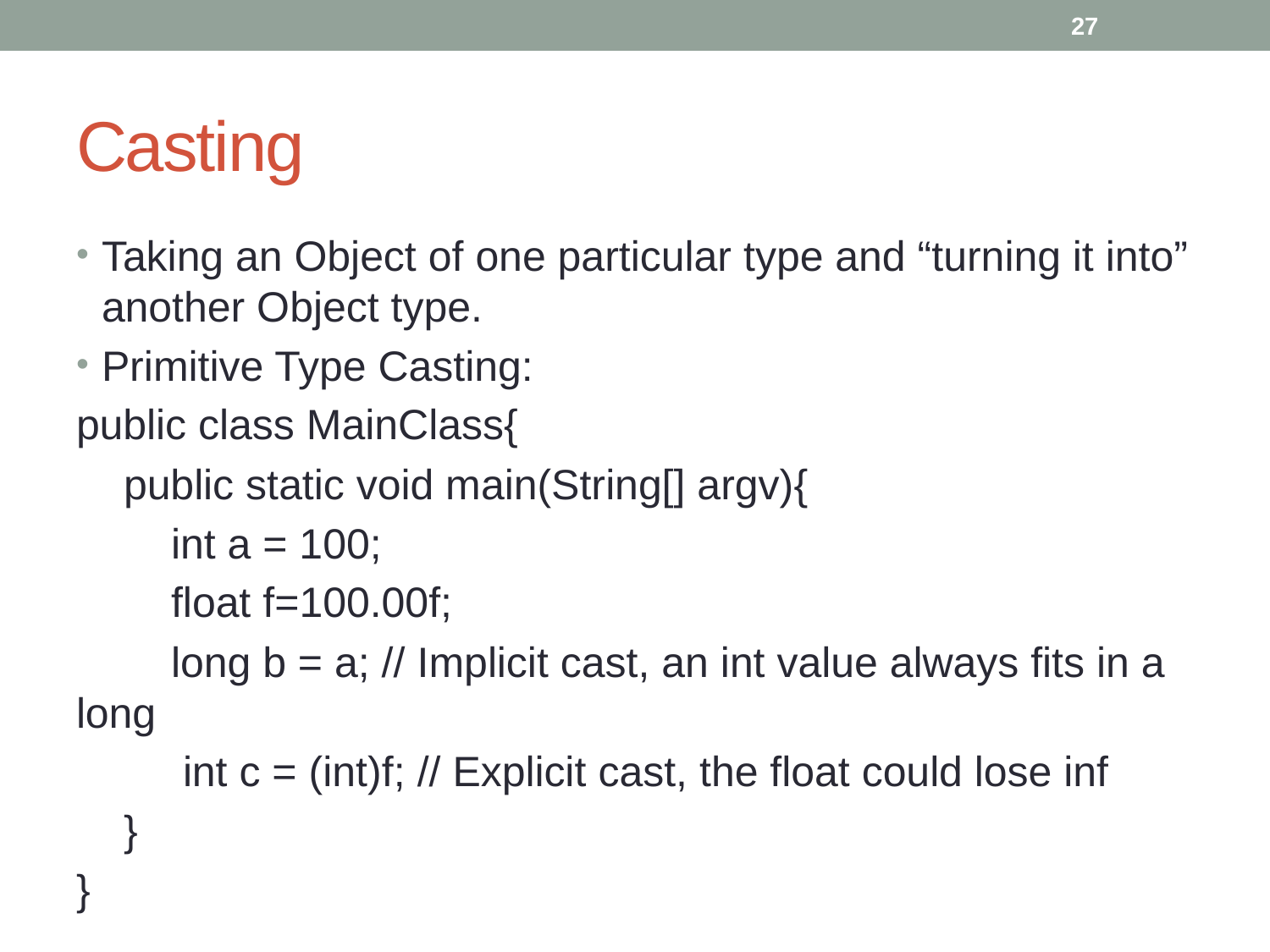

27
# Casting
Taking an Object of one particular type and “turning it into” another Object type.
Primitive Type Casting:
public class MainClass{
    public static void main(String[] argv){
        int a = 100;
        float f=100.00f;
        long b = a; // Implicit cast, an int value always fits in a long
         int c = (int)f; // Explicit cast, the float could lose inf
    }
}